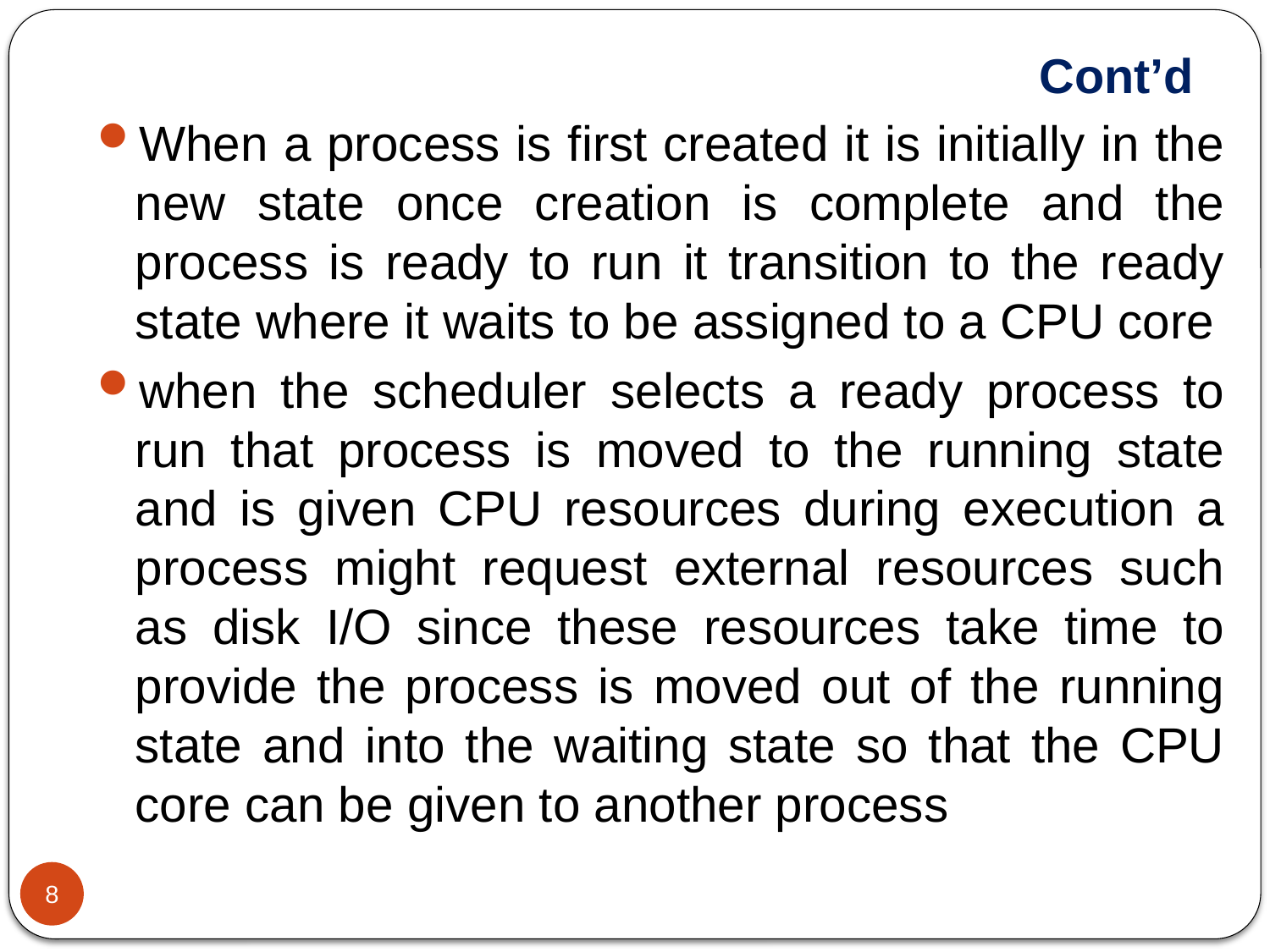

# Cont’d
When a process is first created it is initially in the new state once creation is complete and the process is ready to run it transition to the ready state where it waits to be assigned to a CPU core
when the scheduler selects a ready process to run that process is moved to the running state and is given CPU resources during execution a process might request external resources such as disk I/O since these resources take time to provide the process is moved out of the running state and into the waiting state so that the CPU core can be given to another process
8